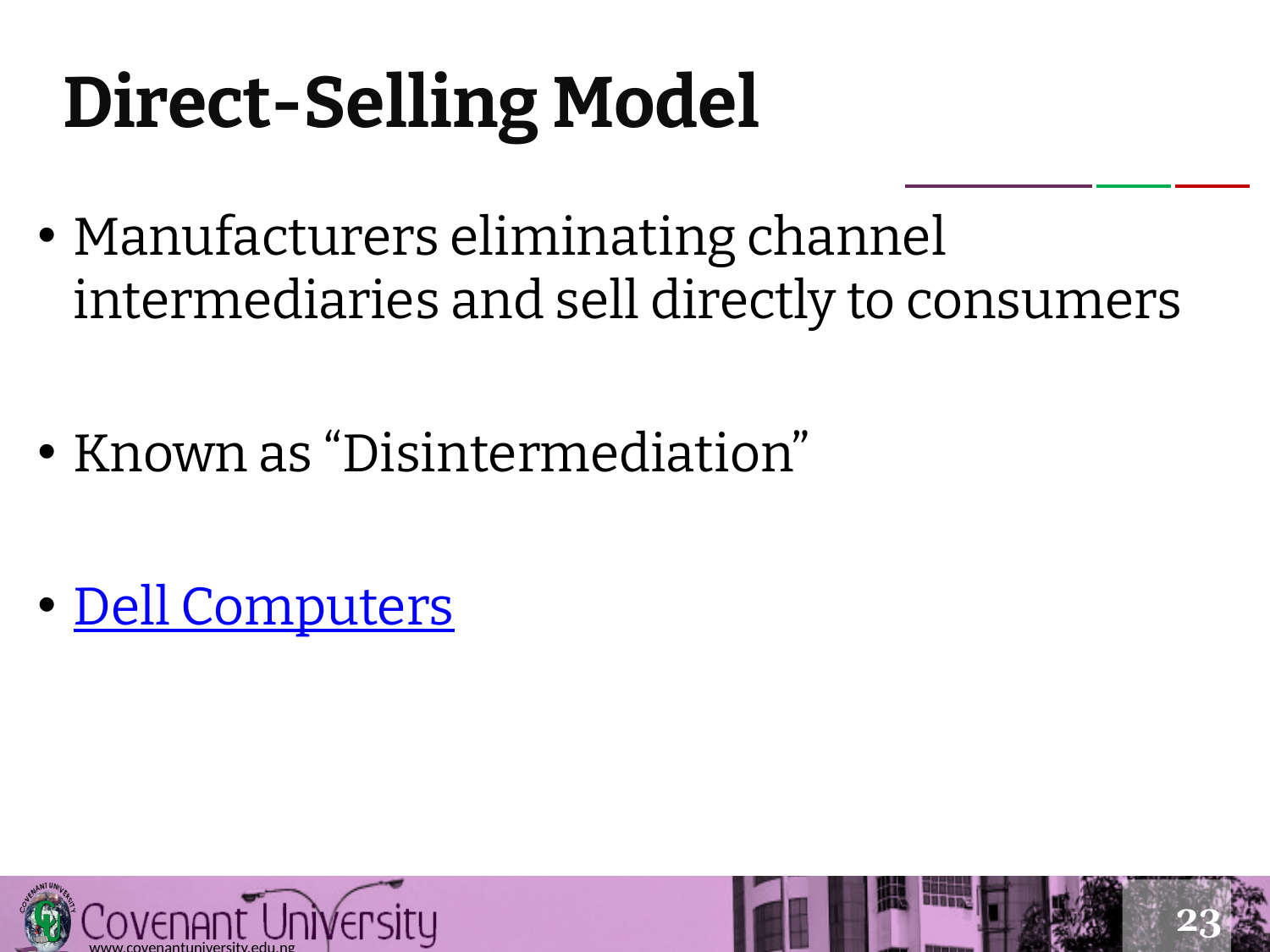

# Direct-Selling Model
Manufacturers eliminating channel intermediaries and sell directly to consumers

Known as “Disintermediation”

Dell Computers